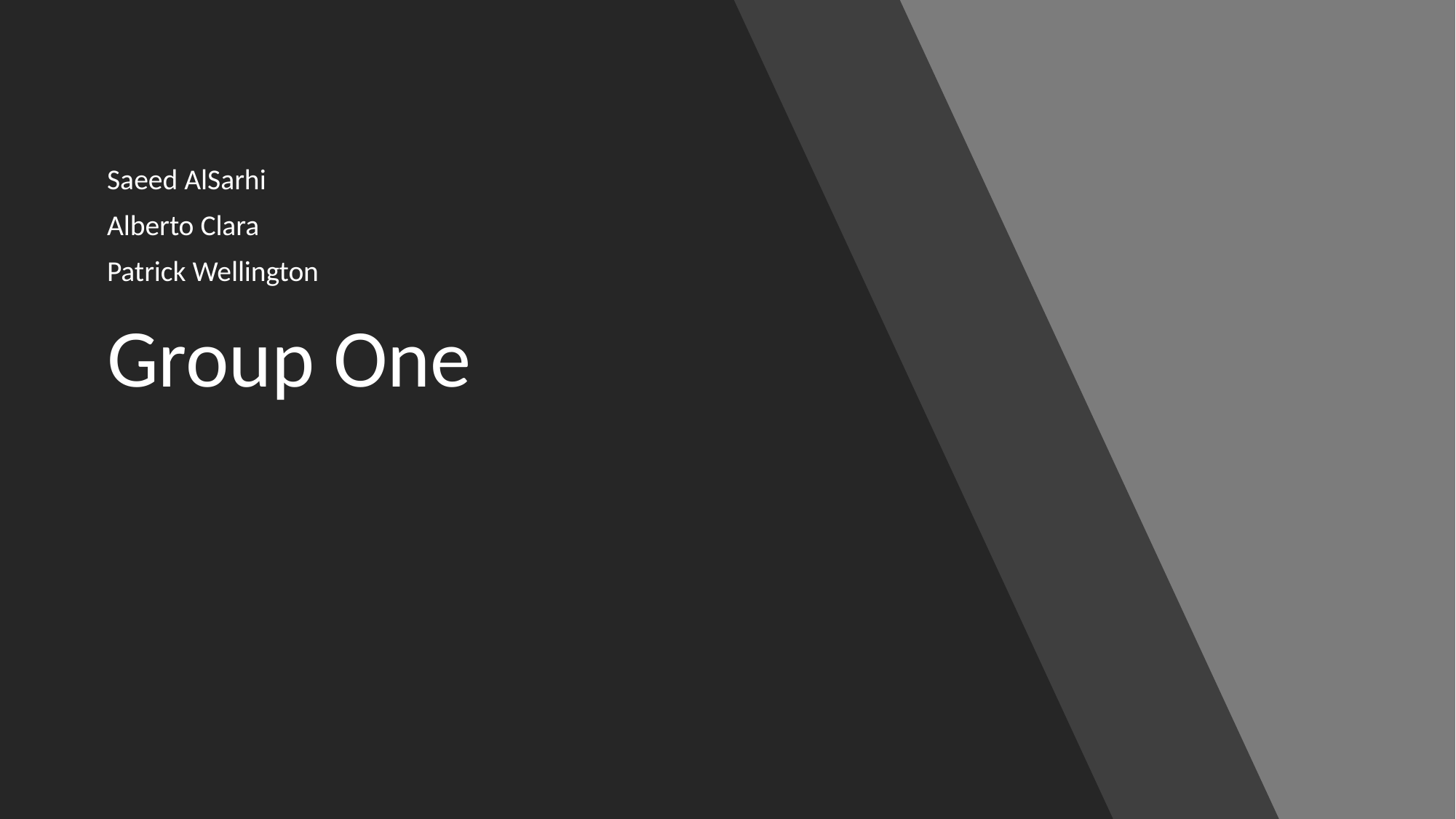

Saeed AlSarhi
Alberto Clara
Patrick Wellington
# Group One